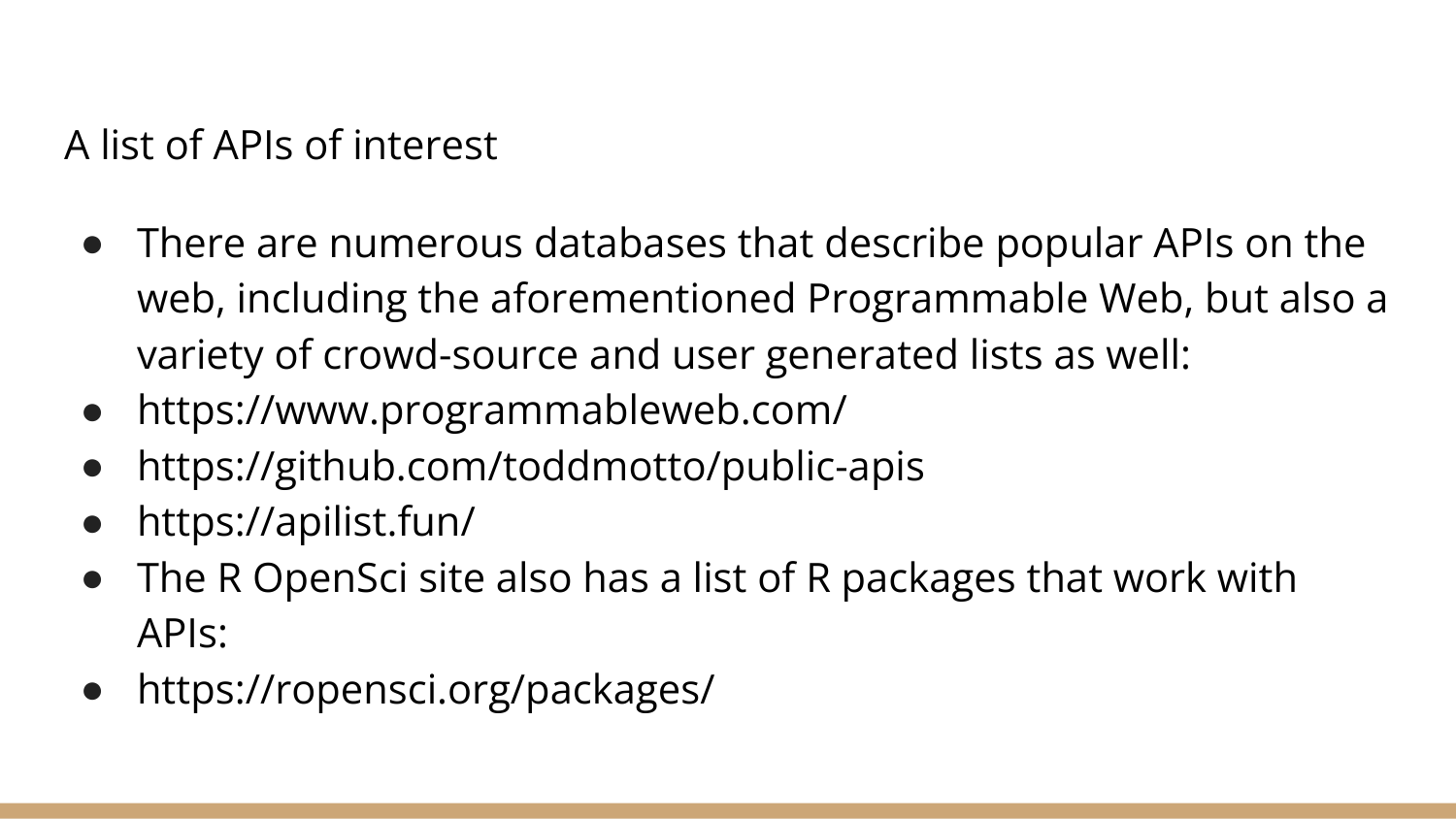

# A list of APIs of interest
There are numerous databases that describe popular APIs on the web, including the aforementioned Programmable Web, but also a variety of crowd-source and user generated lists as well:
https://www.programmableweb.com/
https://github.com/toddmotto/public-apis
https://apilist.fun/
The R OpenSci site also has a list of R packages that work with APIs:
https://ropensci.org/packages/